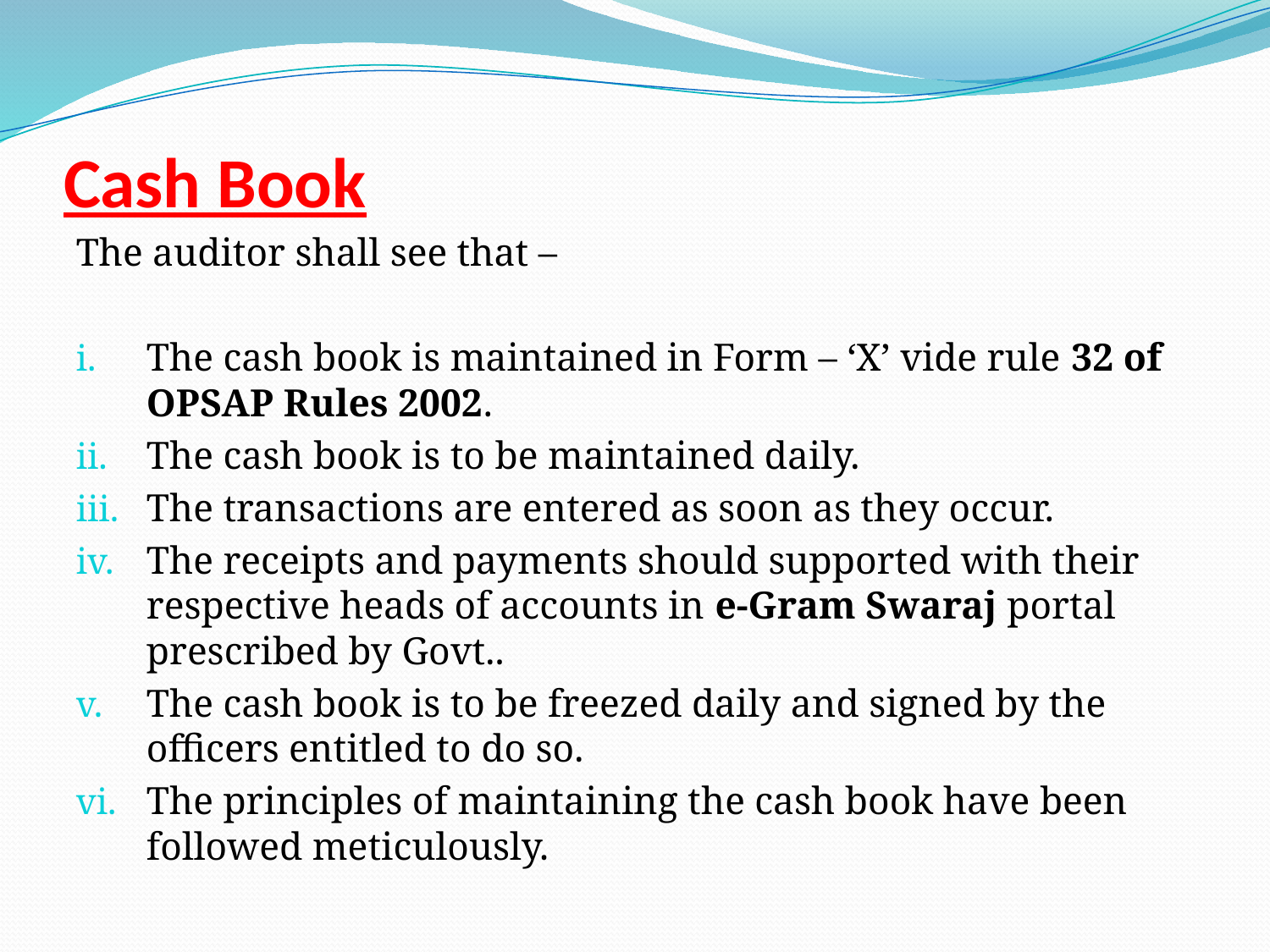

# Cash Book
The auditor shall see that –

The cash book is maintained in Form – ‘X’ vide rule 32 of OPSAP Rules 2002.
The cash book is to be maintained daily.
The transactions are entered as soon as they occur.
The receipts and payments should supported with their respective heads of accounts in e-Gram Swaraj portal prescribed by Govt..
The cash book is to be freezed daily and signed by the officers entitled to do so.
The principles of maintaining the cash book have been followed meticulously.